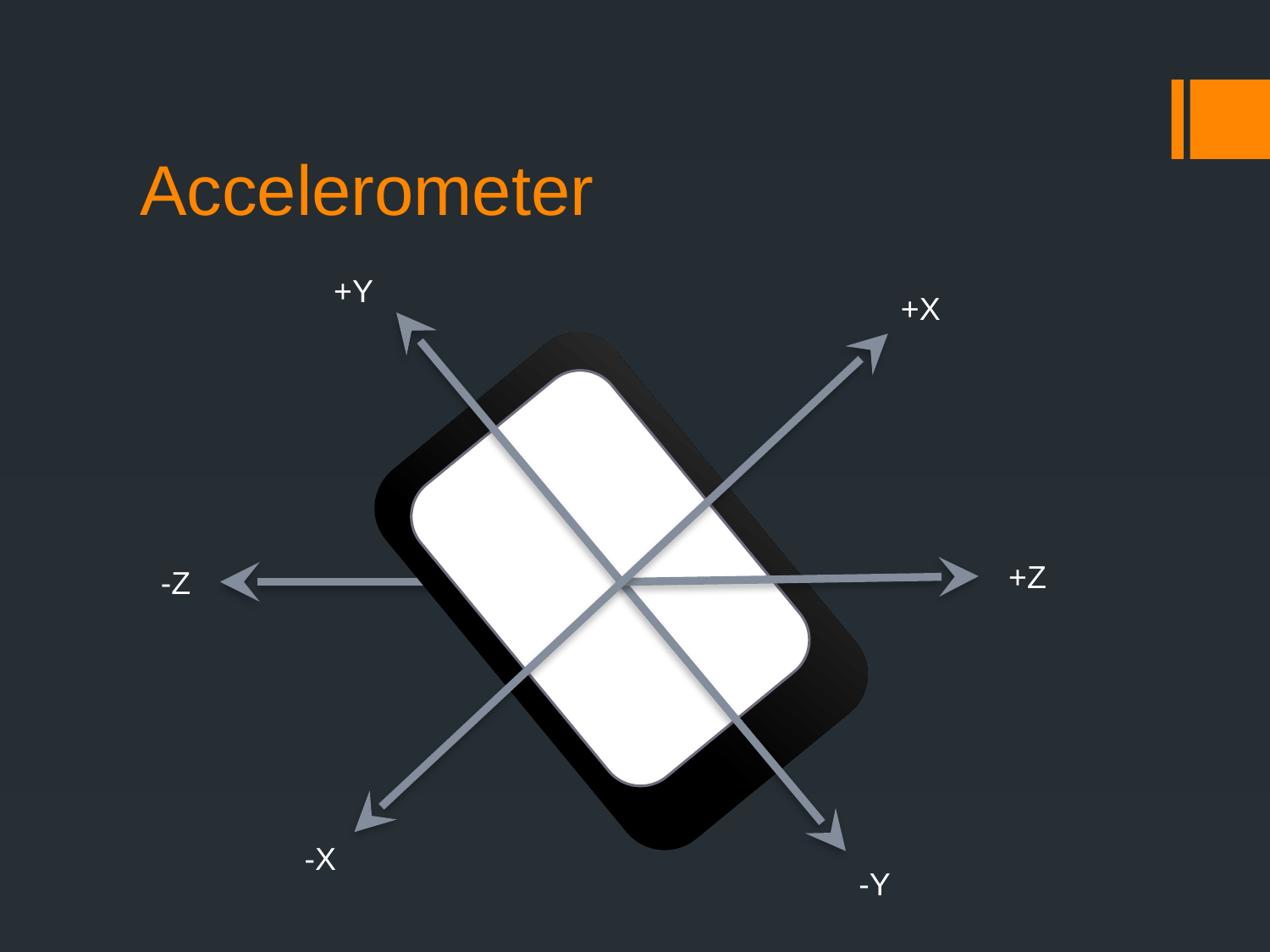

# Accelerometer
+Y
+X

+Z
-Z
-X
-Y